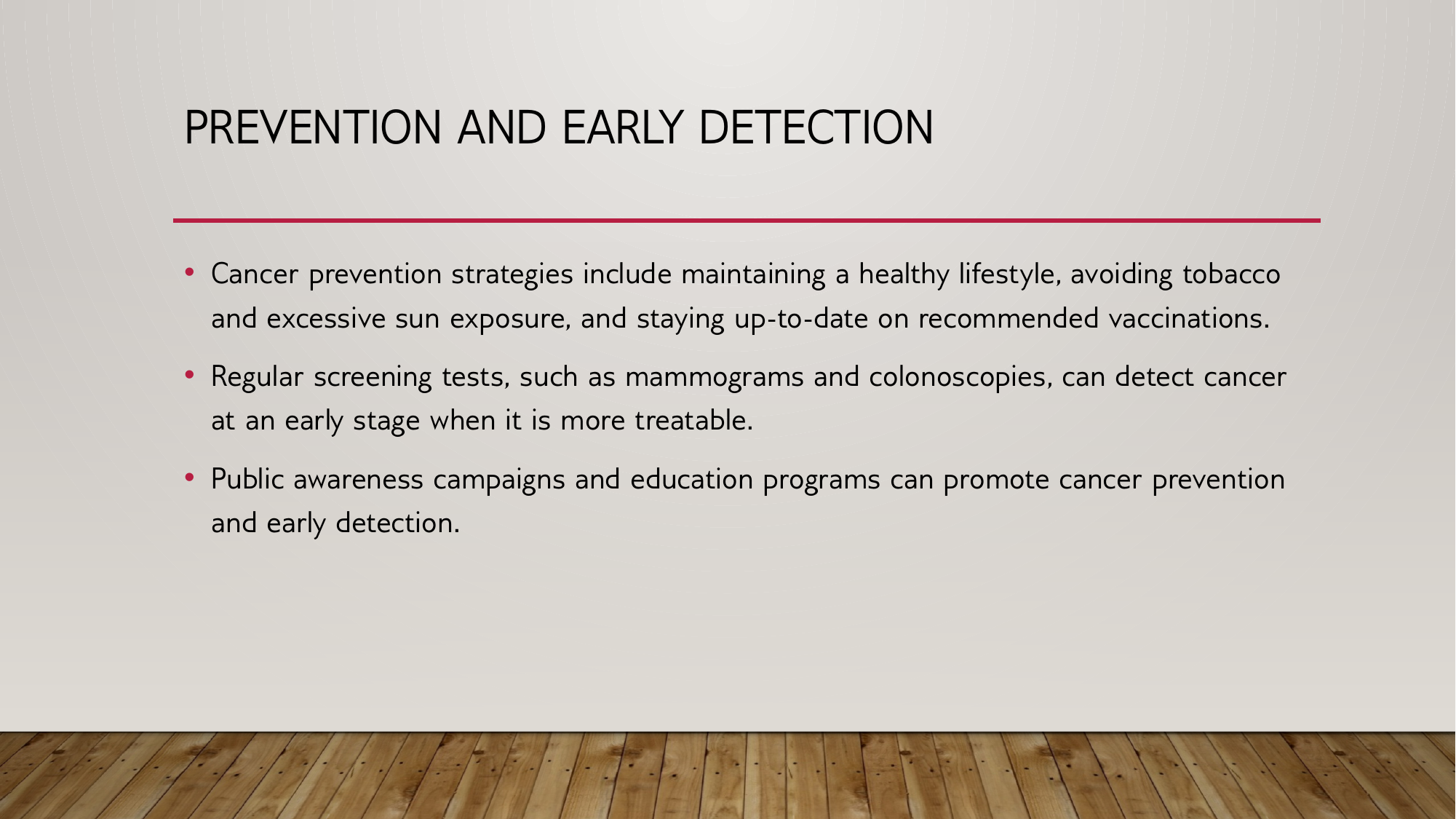

# Prevention and Early Detection
Cancer prevention strategies include maintaining a healthy lifestyle, avoiding tobacco and excessive sun exposure, and staying up-to-date on recommended vaccinations.
Regular screening tests, such as mammograms and colonoscopies, can detect cancer at an early stage when it is more treatable.
Public awareness campaigns and education programs can promote cancer prevention and early detection.